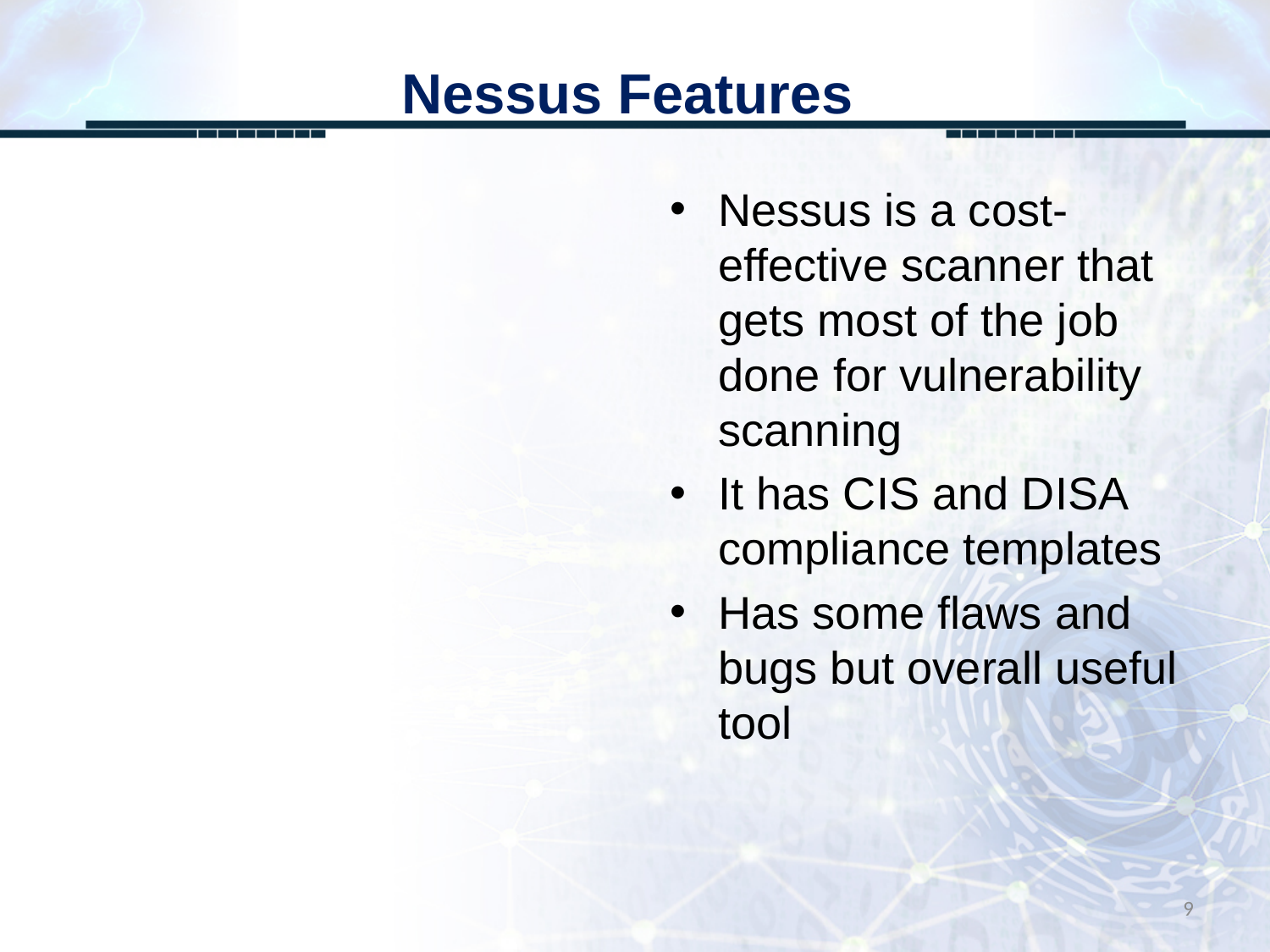

# Nessus Features
Nessus is a cost-effective scanner that gets most of the job done for vulnerability scanning
It has CIS and DISA compliance templates
Has some flaws and bugs but overall useful tool
9